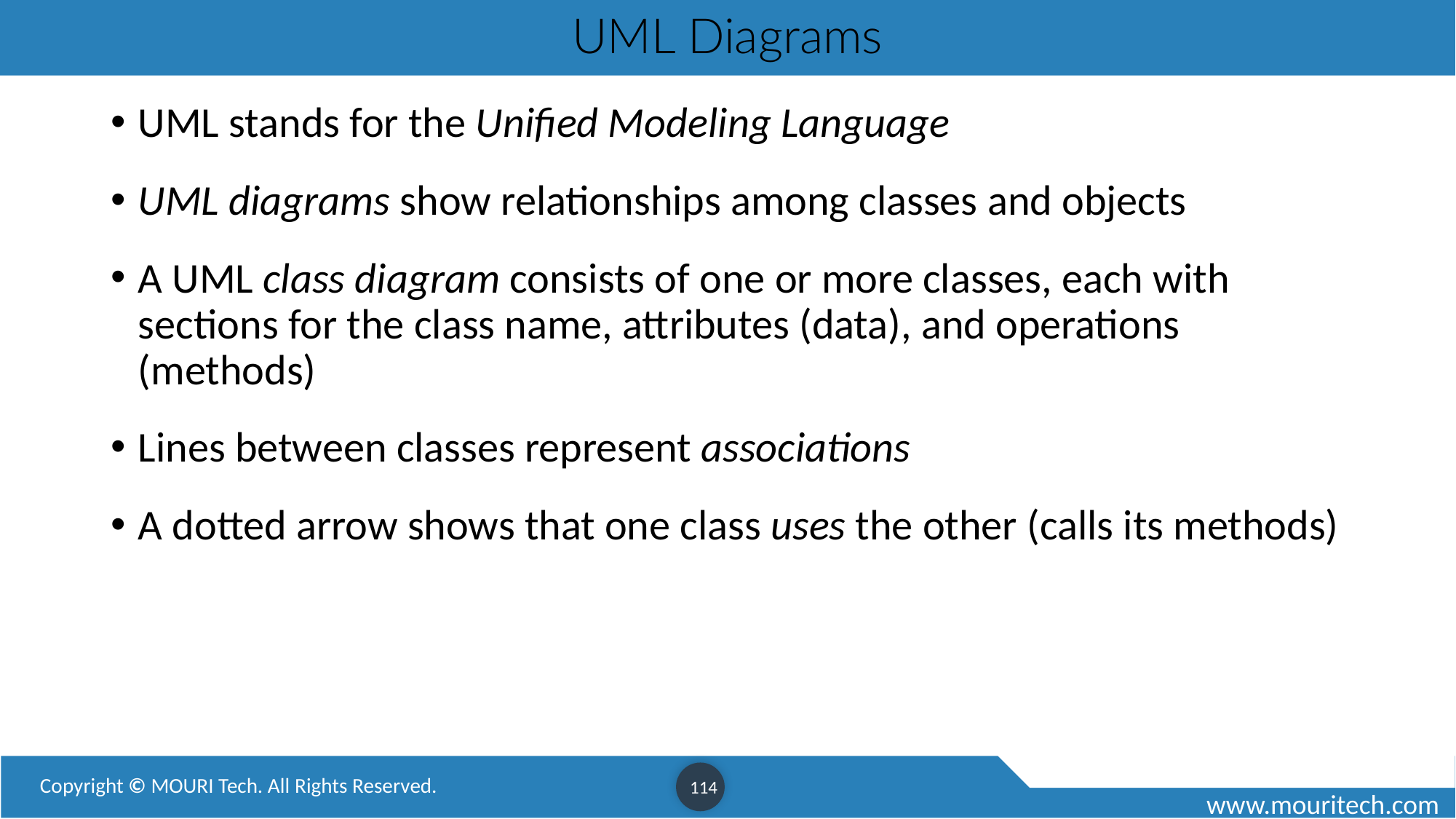

# UML Diagrams
UML stands for the Unified Modeling Language
UML diagrams show relationships among classes and objects
A UML class diagram consists of one or more classes, each with sections for the class name, attributes (data), and operations (methods)
Lines between classes represent associations
A dotted arrow shows that one class uses the other (calls its methods)
114